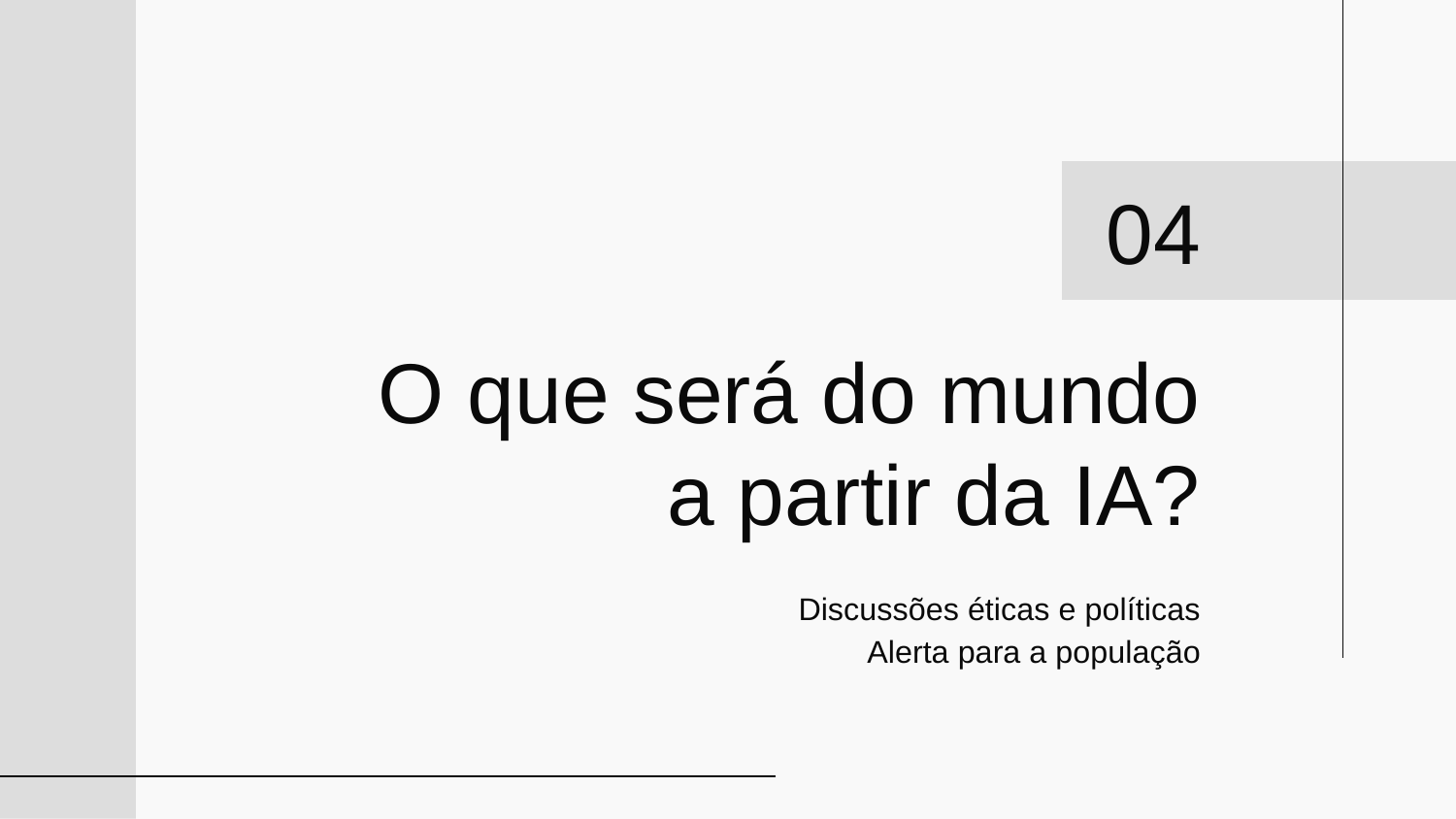

04
# O que será do mundo a partir da IA?
Discussões éticas e políticas
Alerta para a população